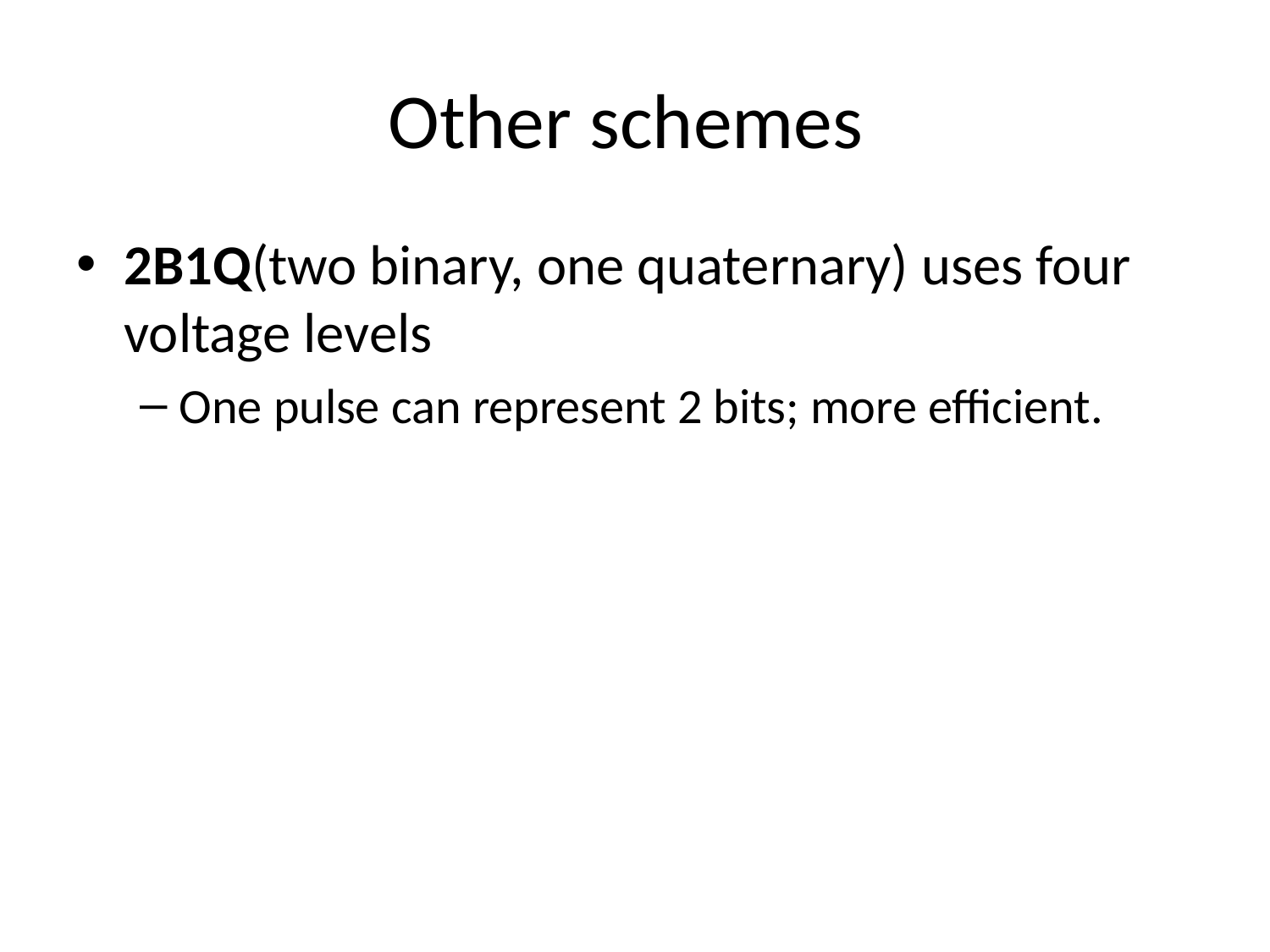

# Other schemes
2B1Q(two binary, one quaternary) uses four voltage levels
One pulse can represent 2 bits; more efficient.